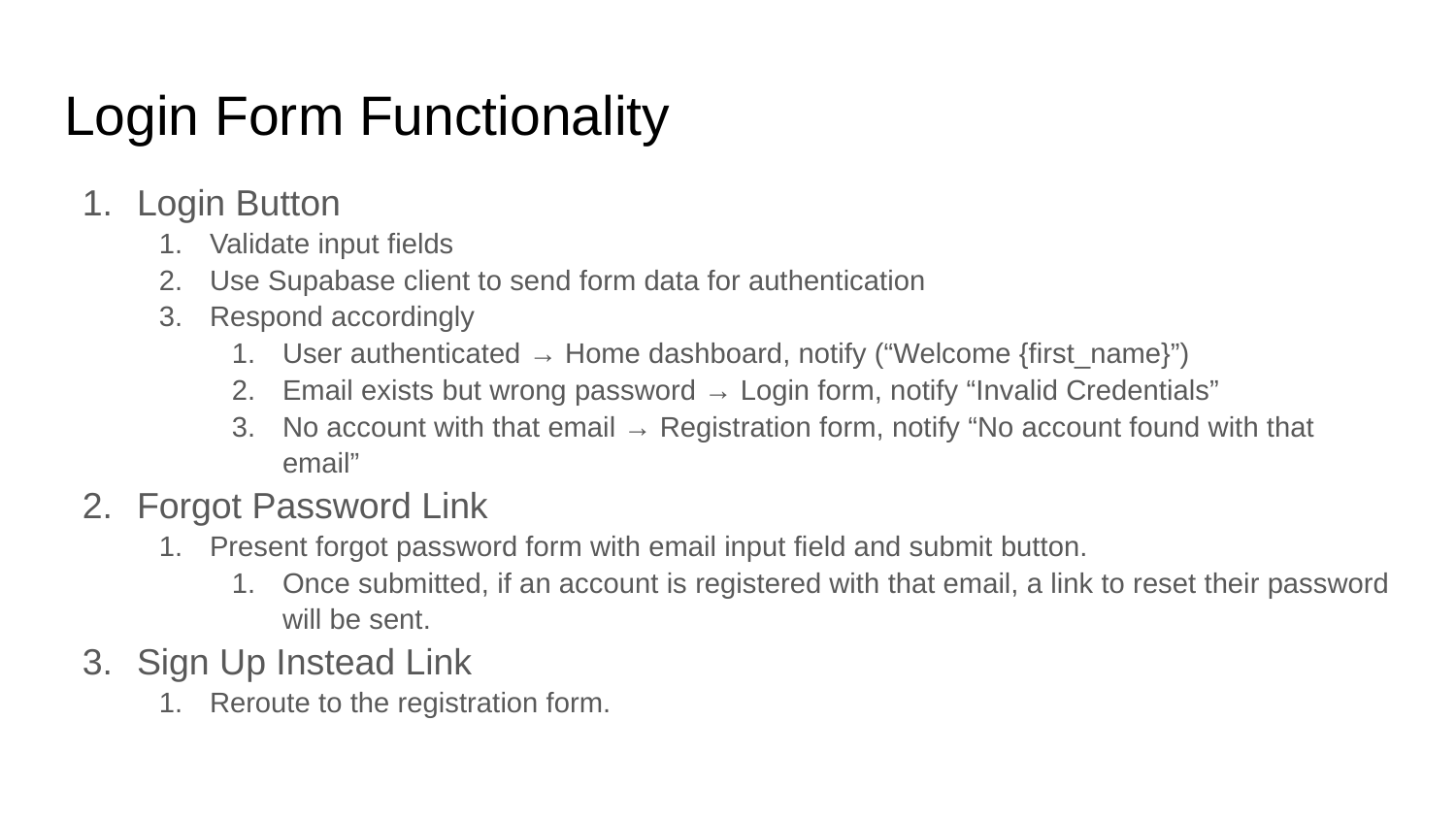

# Login Form Functionality
Login Button
Validate input fields
Use Supabase client to send form data for authentication
Respond accordingly
User authenticated → Home dashboard, notify (“Welcome {first_name}”)
Email exists but wrong password → Login form, notify “Invalid Credentials”
No account with that email → Registration form, notify “No account found with that email”
Forgot Password Link
Present forgot password form with email input field and submit button.
Once submitted, if an account is registered with that email, a link to reset their password will be sent.
Sign Up Instead Link
Reroute to the registration form.